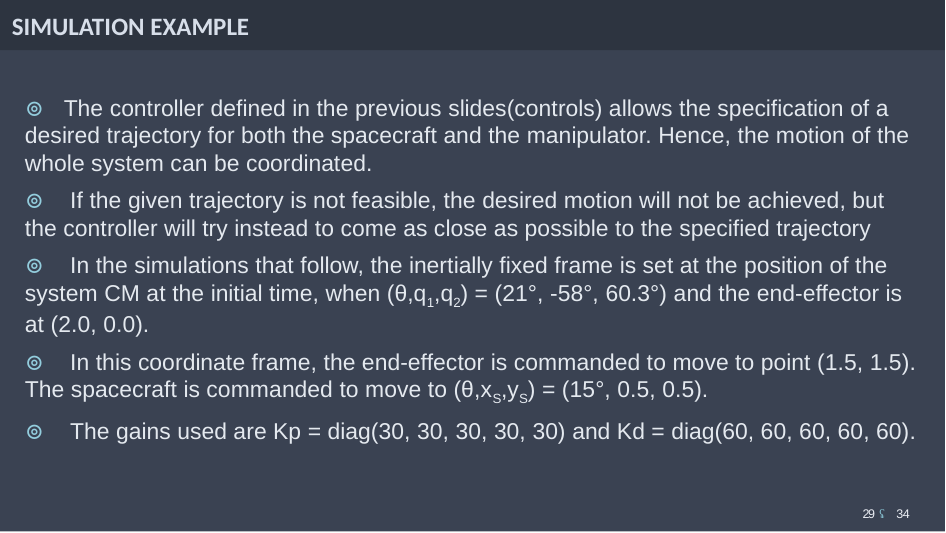

# SIMULATION EXAMPLE
⊚   The controller defined in the previous slides(controls) allows the specification of a desired trajectory for both the spacecraft and the manipulator. Hence, the motion of the whole system can be coordinated.
⊚    If the given trajectory is not feasible, the desired motion will not be achieved, but the controller will try instead to come as close as possible to the specified trajectory
⊚    In the simulations that follow, the inertially fixed frame is set at the position of the system CM at the initial time, when (θ,q1,q2) = (21°, -58°, 60.3°) and the end-effector is at (2.0, 0.0).
⊚    In this coordinate frame, the end-effector is commanded to move to point (1.5, 1.5). The spacecraft is commanded to move to (θ,xS,yS) = (15°, 0.5, 0.5).
⊚    The gains used are Kp = diag(30, 30, 30, 30, 30) and Kd = diag(60, 60, 60, 60, 60).
29  ʢ 34